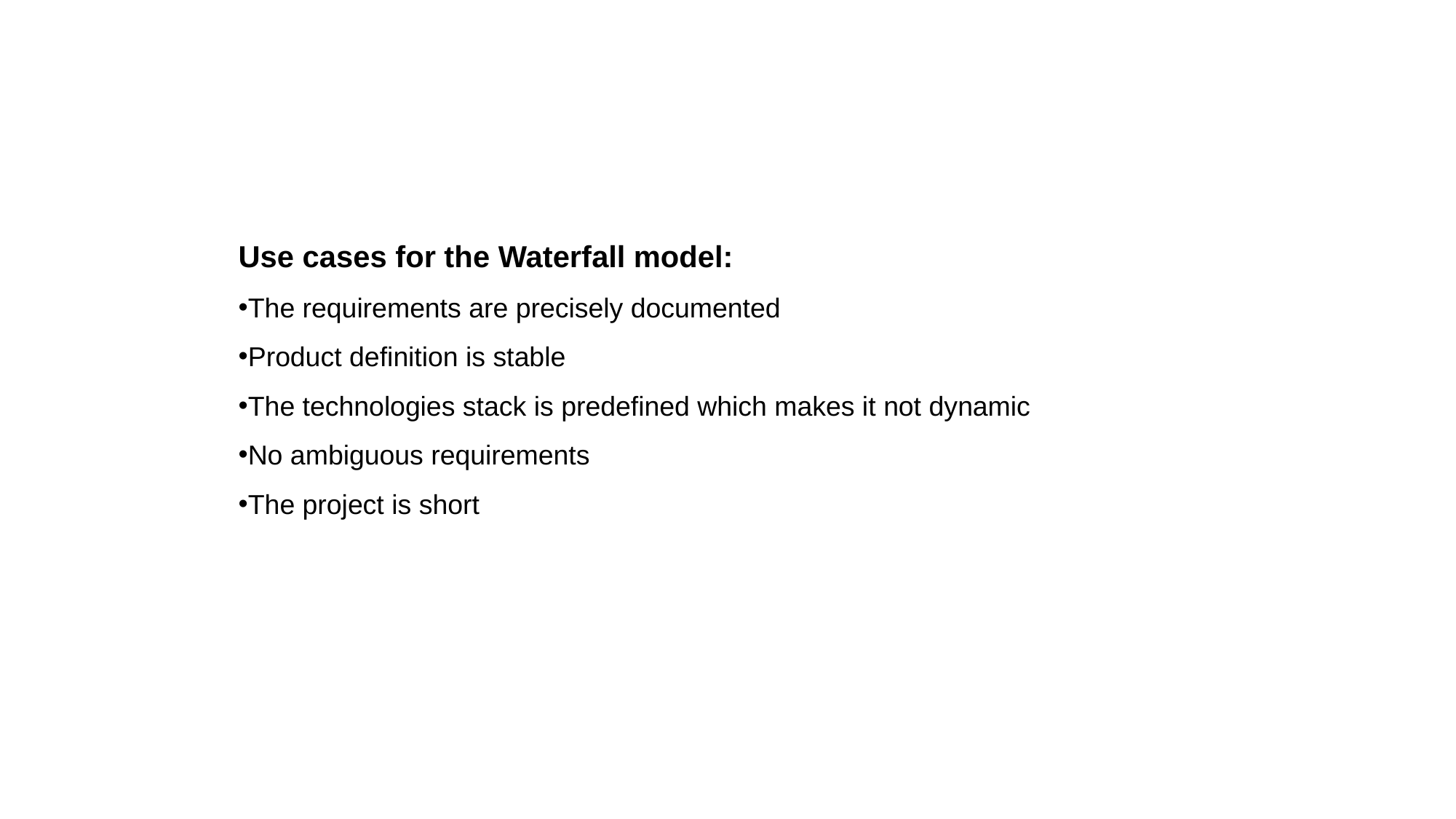

Use cases for the Waterfall model:
The requirements are precisely documented
Product definition is stable
The technologies stack is predefined which makes it not dynamic
No ambiguous requirements
The project is short